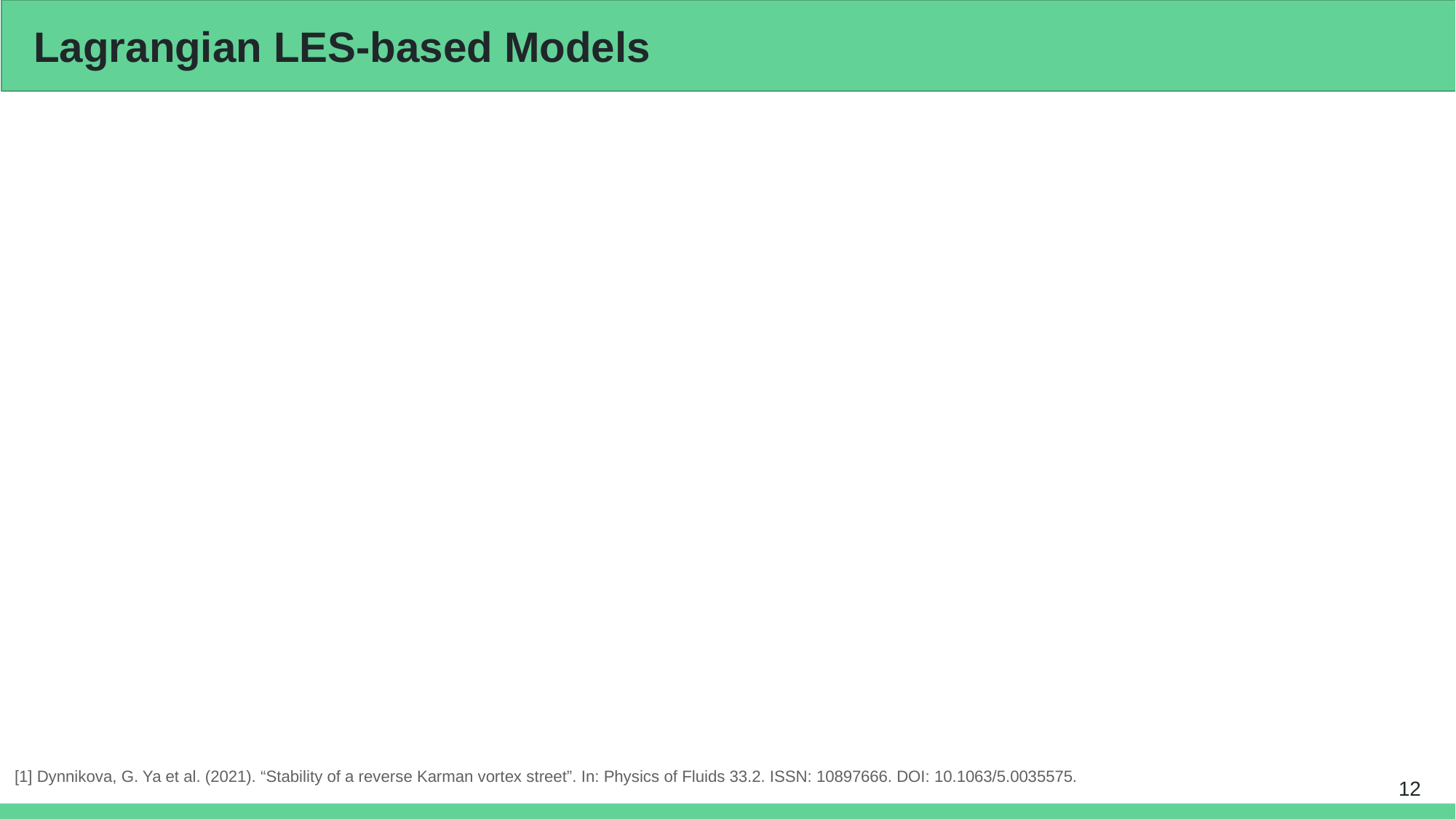

# Lagrangian LES-based Models

12
[1] Dynnikova, G. Ya et al. (2021). “Stability of a reverse Karman vortex street”. In: Physics of Fluids 33.2. ISSN: 10897666. DOI: 10.1063/5.0035575.